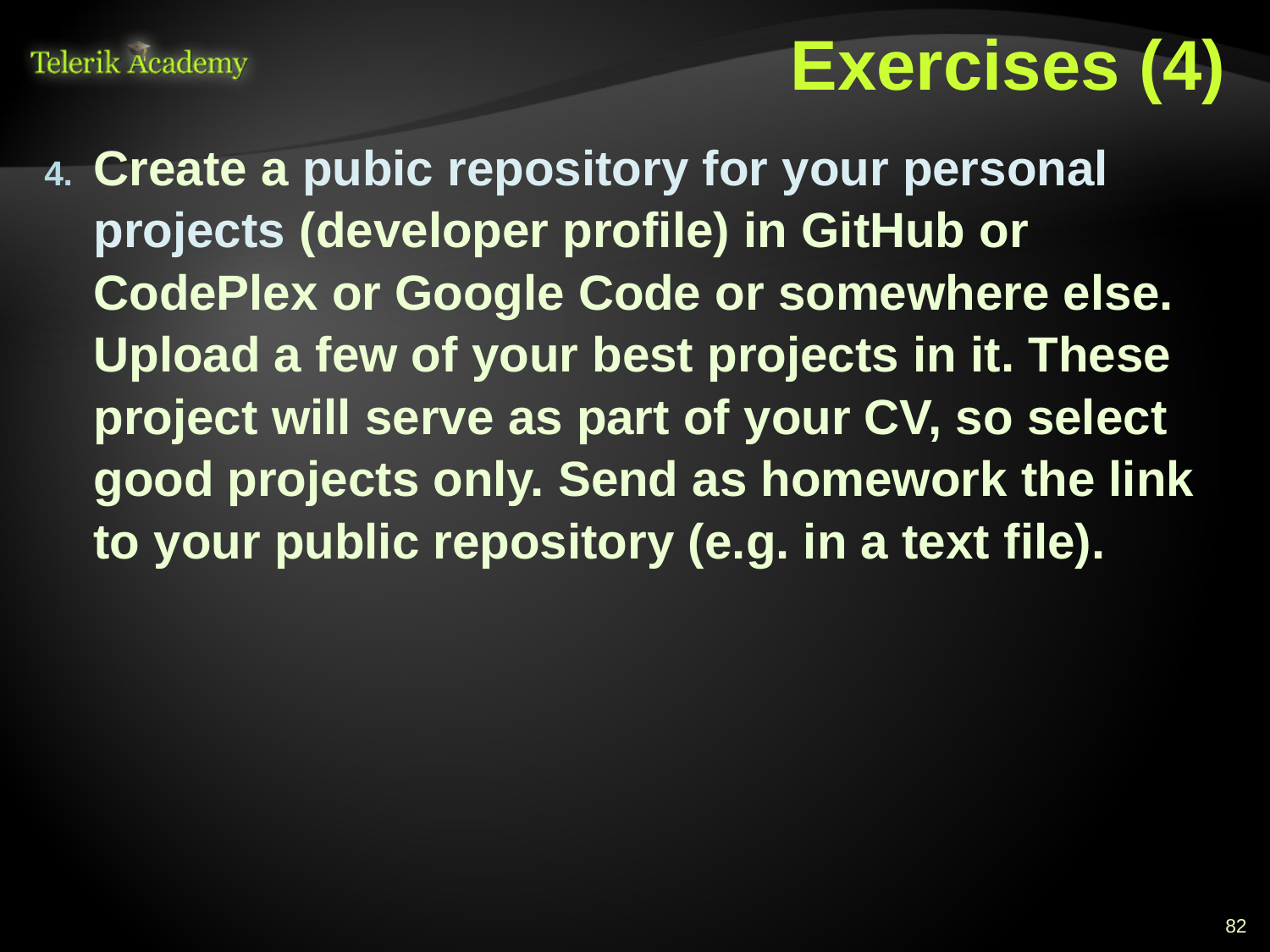

# Exercises (4)
Create a pubic repository for your personal projects (developer profile) in GitHub or CodePlex or Google Code or somewhere else. Upload a few of your best projects in it. These project will serve as part of your CV, so select good projects only. Send as homework the link to your public repository (e.g. in a text file).
82